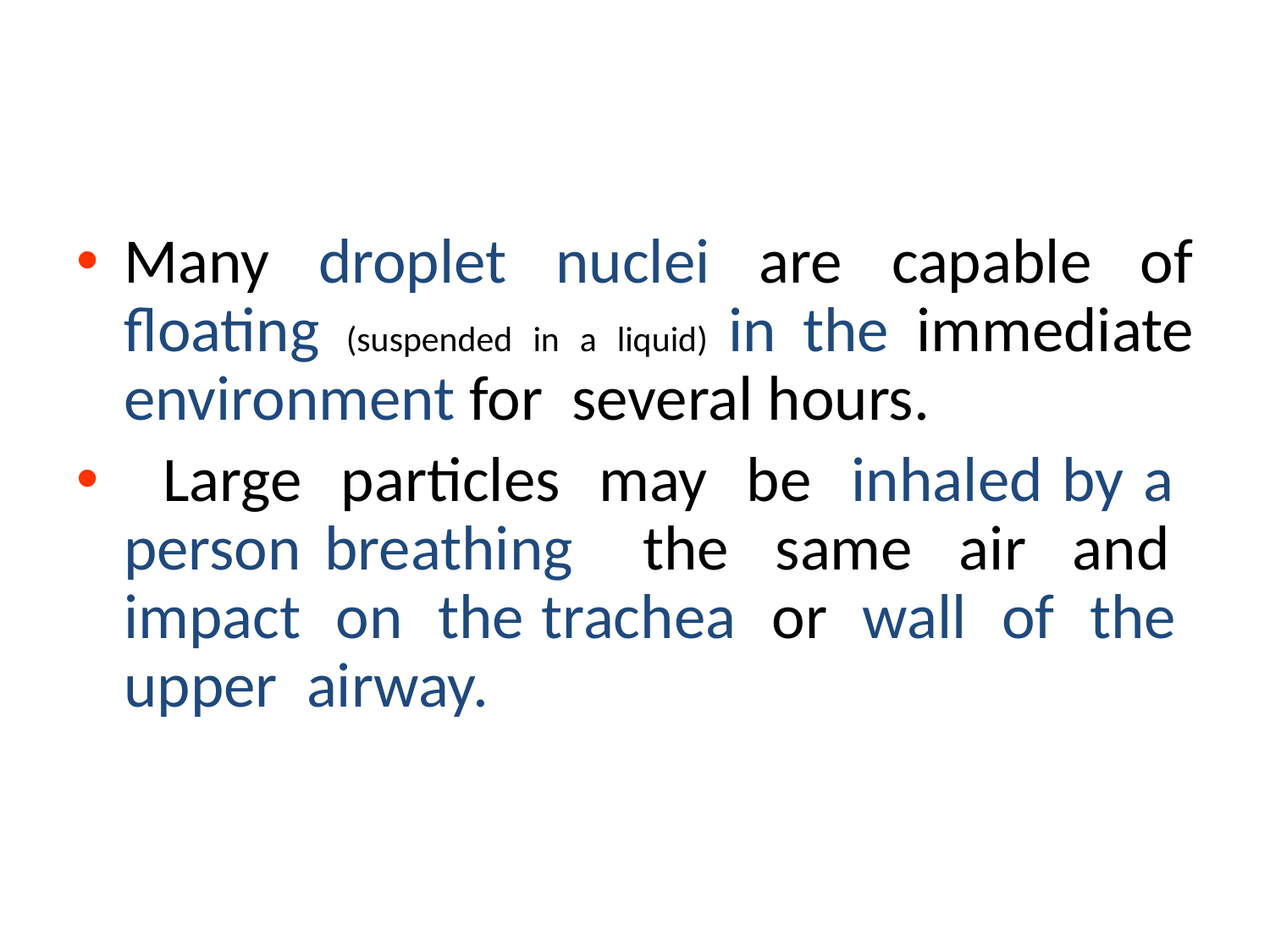

#
Many droplet nuclei are capable of floating (suspended in a liquid) in the immediate environment for  several hours.
  Large  particles  may  be  inhaled by a  person breathing   the  same  air  and  impact  on  the trachea  or  wall  of  the  upper  airway.